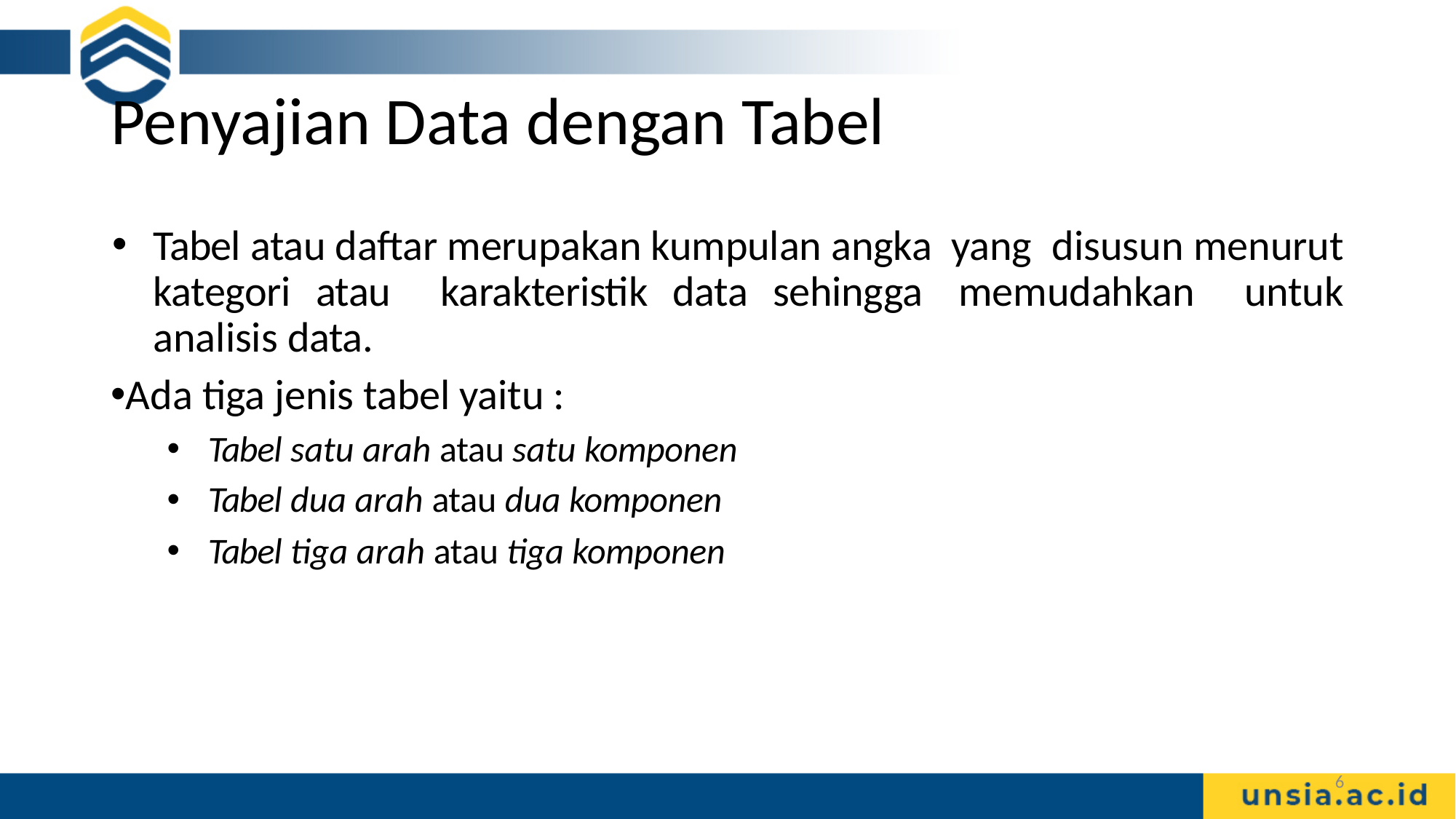

# Penyajian Data dengan Tabel
Tabel atau daftar merupakan kumpulan angka  yang disusun menurut kategori atau  karakteristik data sehingga memudahkan  untuk analisis data.
Ada tiga jenis tabel yaitu :
Tabel satu arah atau satu komponen
Tabel dua arah atau dua komponen
Tabel tiga arah atau tiga komponen

6